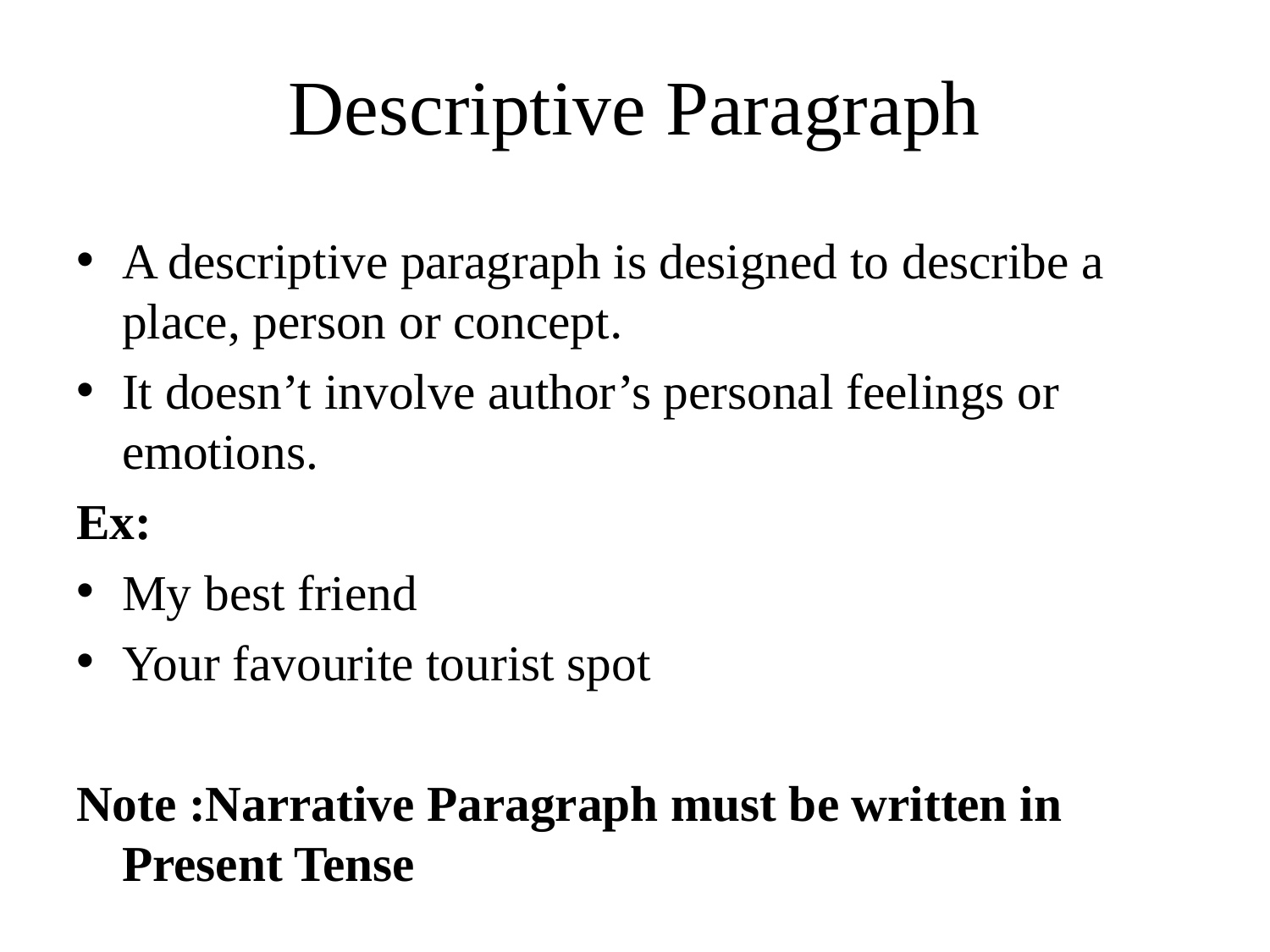

# Descriptive Paragraph
A descriptive paragraph is designed to describe a place, person or concept.
It doesn’t involve author’s personal feelings or emotions.
Ex:
My best friend
Your favourite tourist spot

Note :Narrative Paragraph must be written in Present Tense